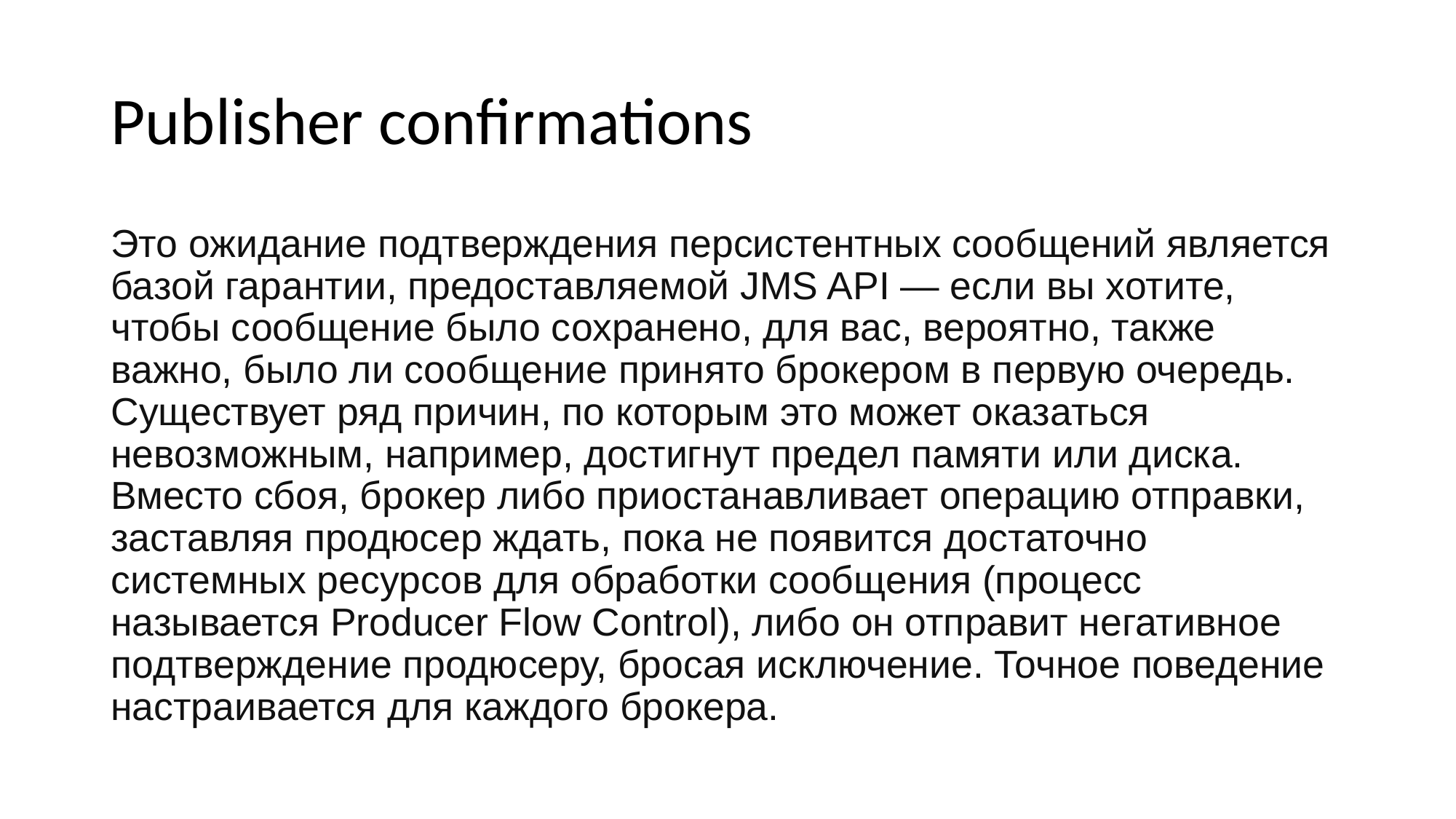

# Publisher confirmations
Это ожидание подтверждения персистентных сообщений является базой гарантии, предоставляемой JMS API — если вы хотите, чтобы сообщение было сохранено, для вас, вероятно, также важно, было ли сообщение принято брокером в первую очередь. Существует ряд причин, по которым это может оказаться невозможным, например, достигнут предел памяти или диска. Вместо сбоя, брокер либо приостанавливает операцию отправки, заставляя продюсер ждать, пока не появится достаточно системных ресурсов для обработки сообщения (процесс называется Producer Flow Control), либо он отправит негативное подтверждение продюсеру, бросая исключение. Точное поведение настраивается для каждого брокера.